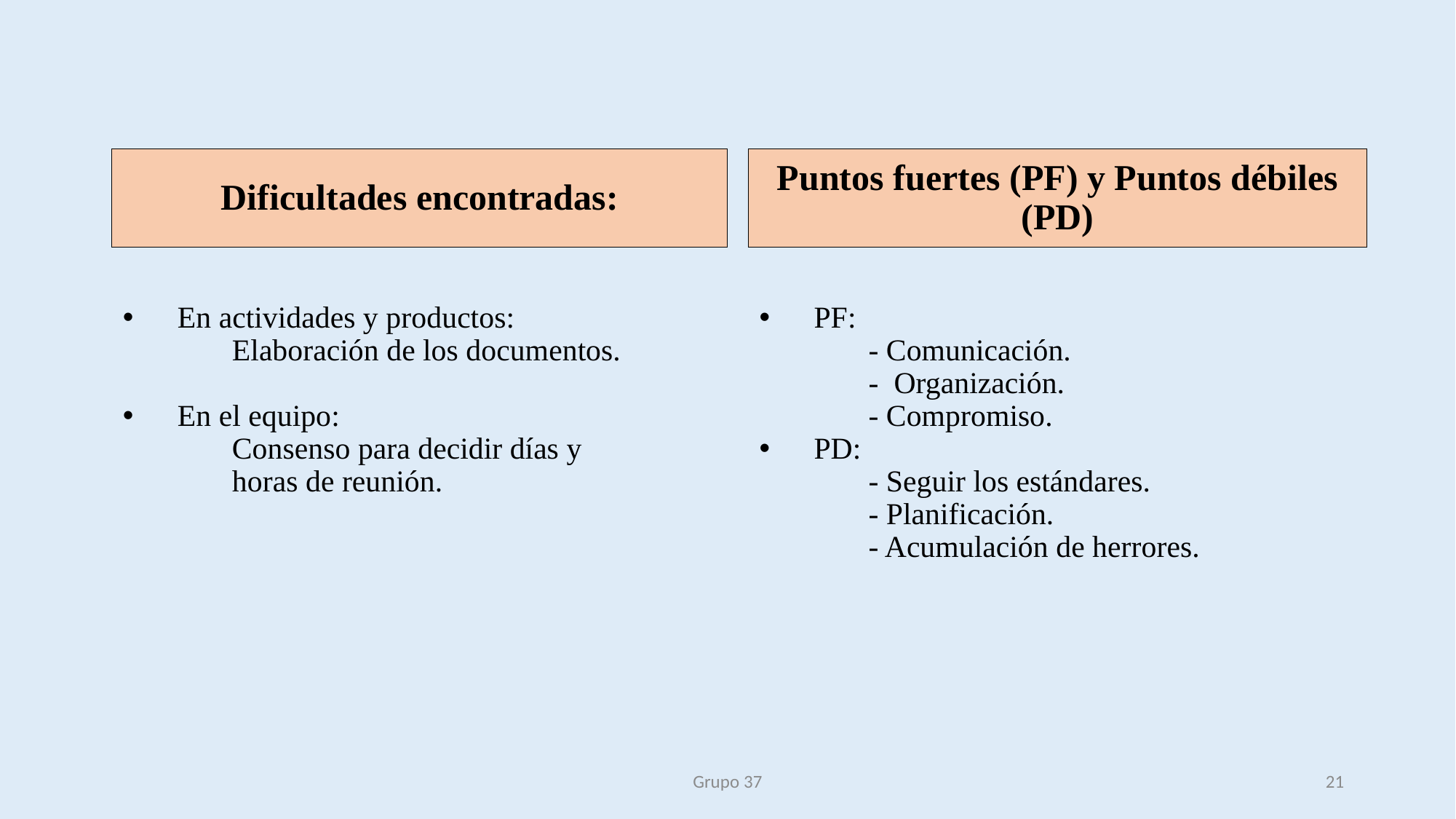

Dificultades encontradas:
Puntos fuertes (PF) y Puntos débiles (PD)
En actividades y productos:
	Elaboración de los documentos.

En el equipo:
	Consenso para decidir días y 		horas de reunión.

PF:
	- Comunicación.
	-  Organización.
	- Compromiso.
PD:
	- Seguir los estándares.
	- Planificación.
	- Acumulación de herrores.

Grupo 37
21